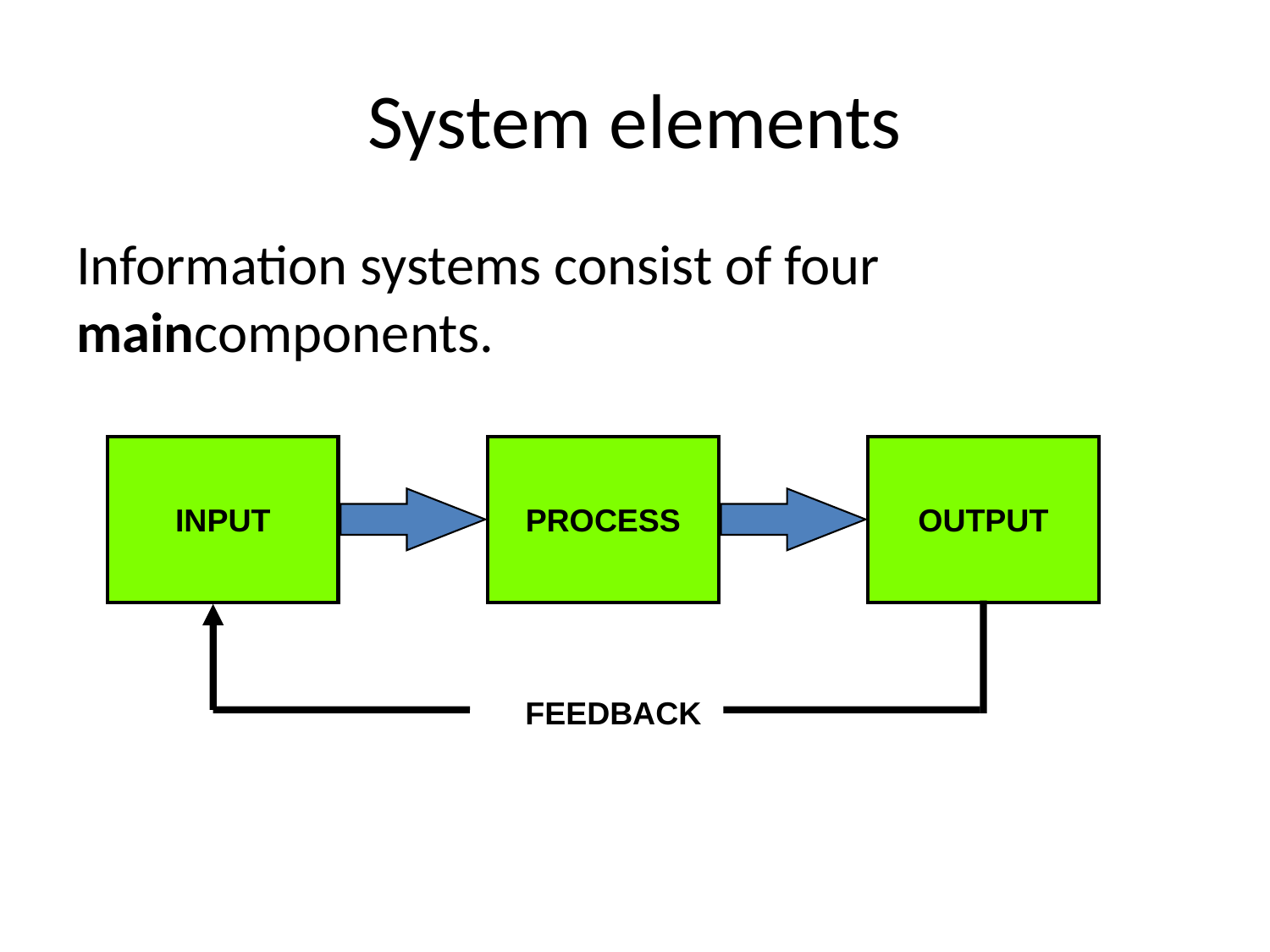

# System elements
Information systems consist of four maincomponents.
INPUT
PROCESS
OUTPUT

FEEDBACK